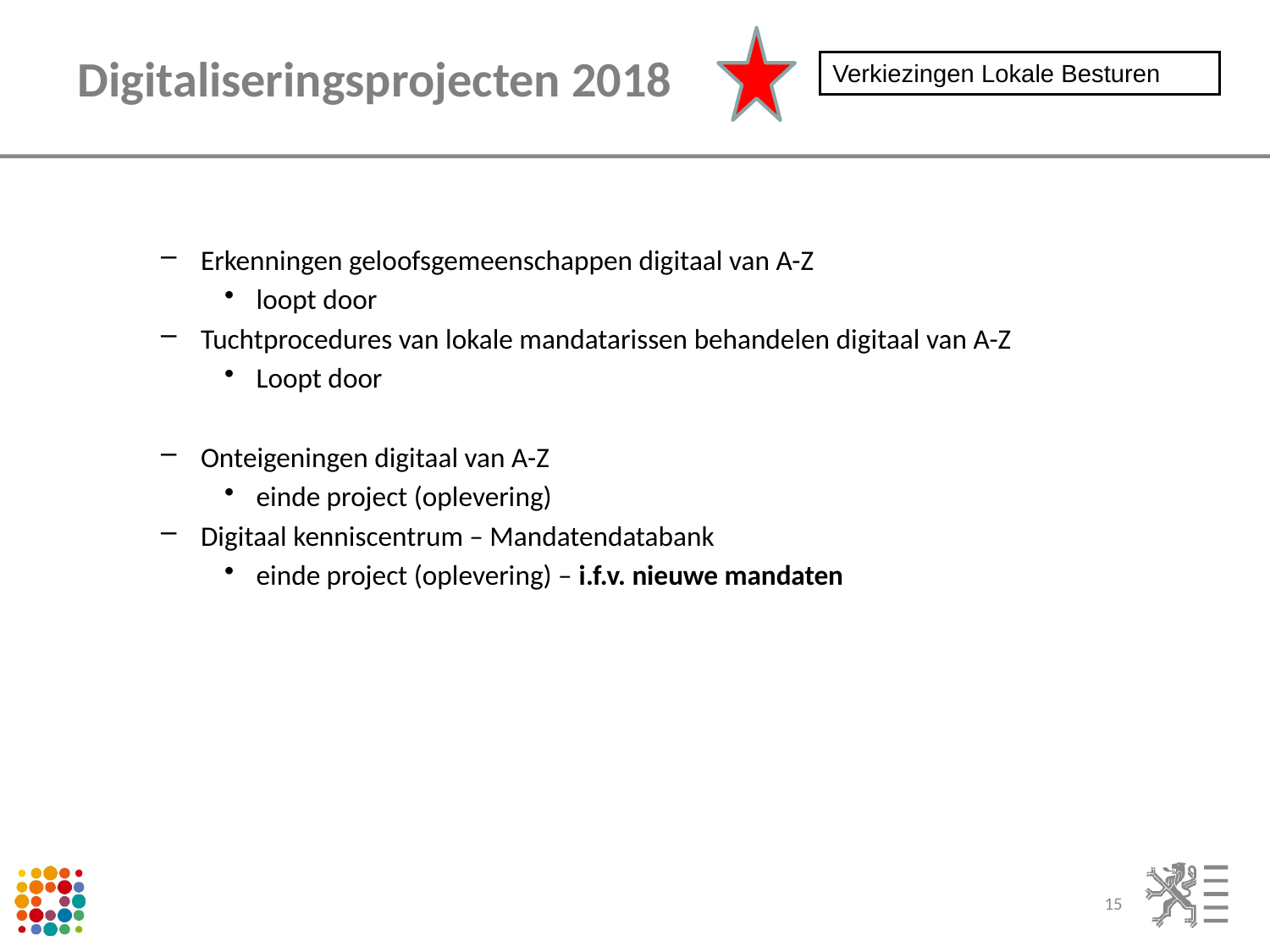

# Digitaliseringsprojecten 2018
Verkiezingen Lokale Besturen

Erkenningen geloofsgemeenschappen digitaal van A-Z
loopt door
Tuchtprocedures van lokale mandatarissen behandelen digitaal van A-Z
Loopt door

Onteigeningen digitaal van A-Z
einde project (oplevering)
Digitaal kenniscentrum – Mandatendatabank
einde project (oplevering) – i.f.v. nieuwe mandaten

15